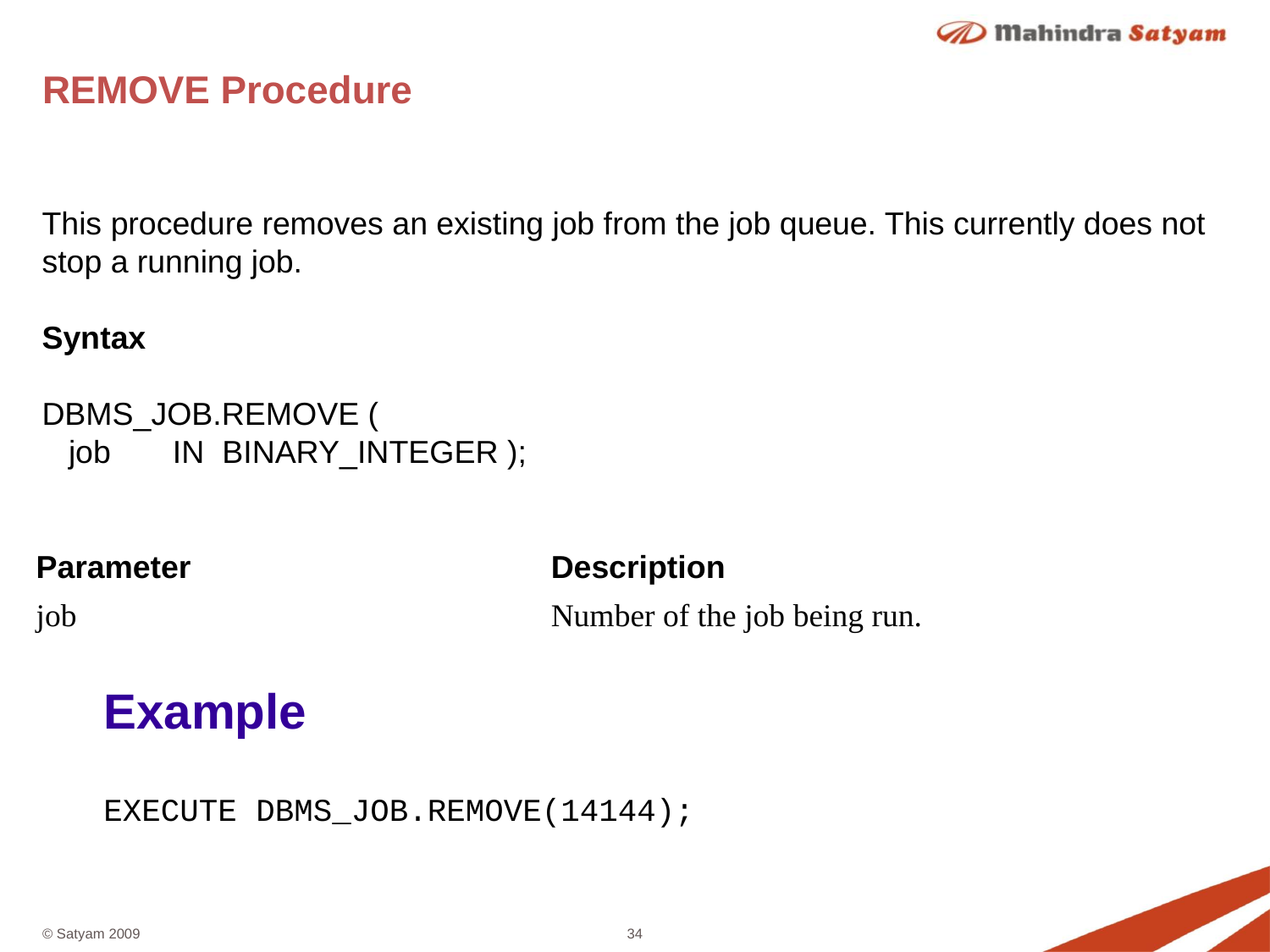

# REMOVE Procedure
This procedure removes an existing job from the job queue. This currently does not stop a running job.

Syntax

DBMS_JOB.REMOVE (
   job       IN  BINARY_INTEGER );

| Parameter | Description |
| --- | --- |
| job | Number of the job being run. |
Example

EXECUTE DBMS_JOB.REMOVE(14144);